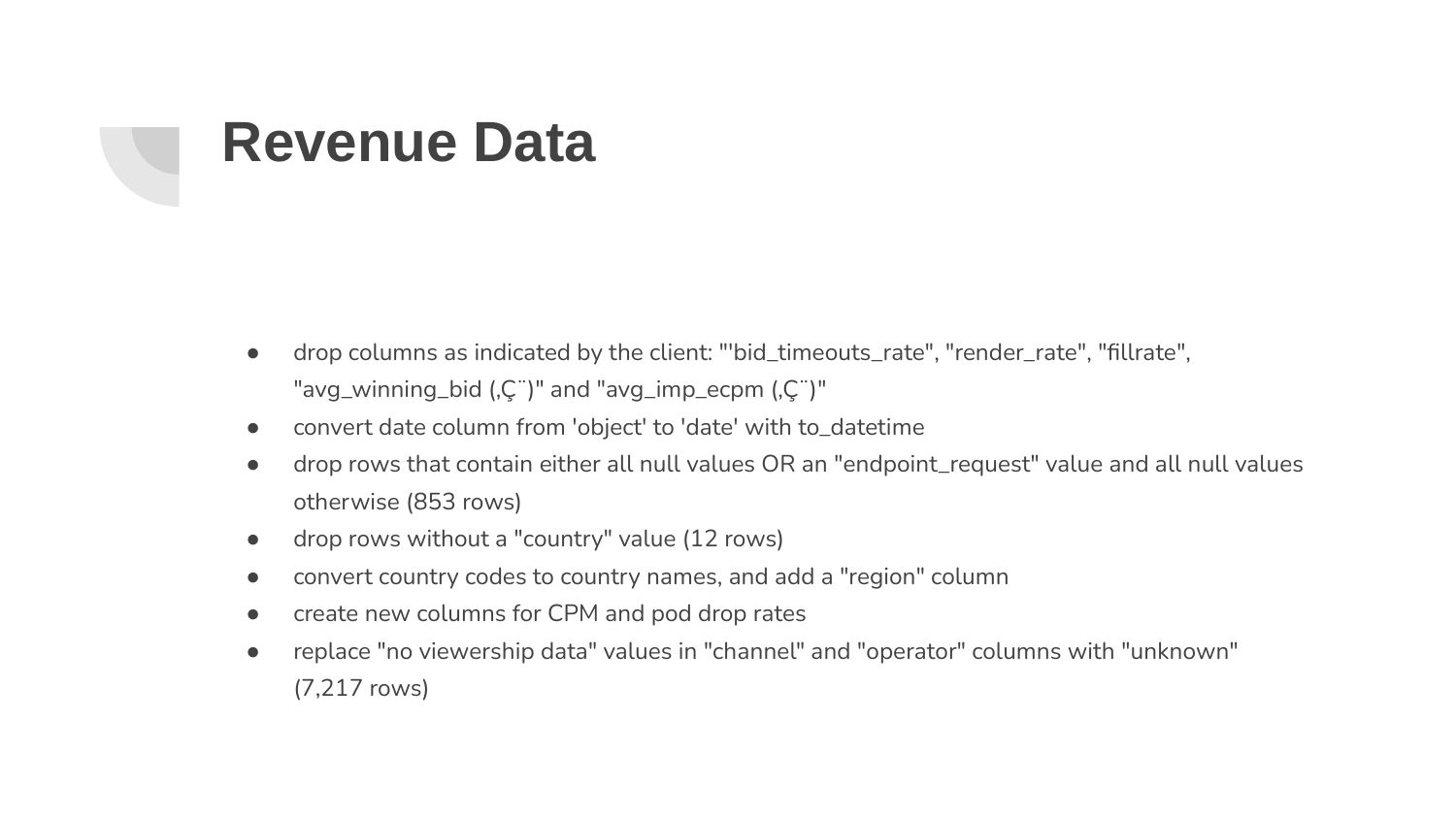

# Revenue Data
drop columns as indicated by the client: "'bid_timeouts_rate", "render_rate", "fillrate", "avg_winning_bid (‚Ç¨)" and "avg_imp_ecpm (‚Ç¨)"
convert date column from 'object' to 'date' with to_datetime
drop rows that contain either all null values OR an "endpoint_request" value and all null values otherwise (853 rows)
drop rows without a "country" value (12 rows)
convert country codes to country names, and add a "region" column
create new columns for CPM and pod drop rates
replace "no viewership data" values in "channel" and "operator" columns with "unknown" (7,217 rows)